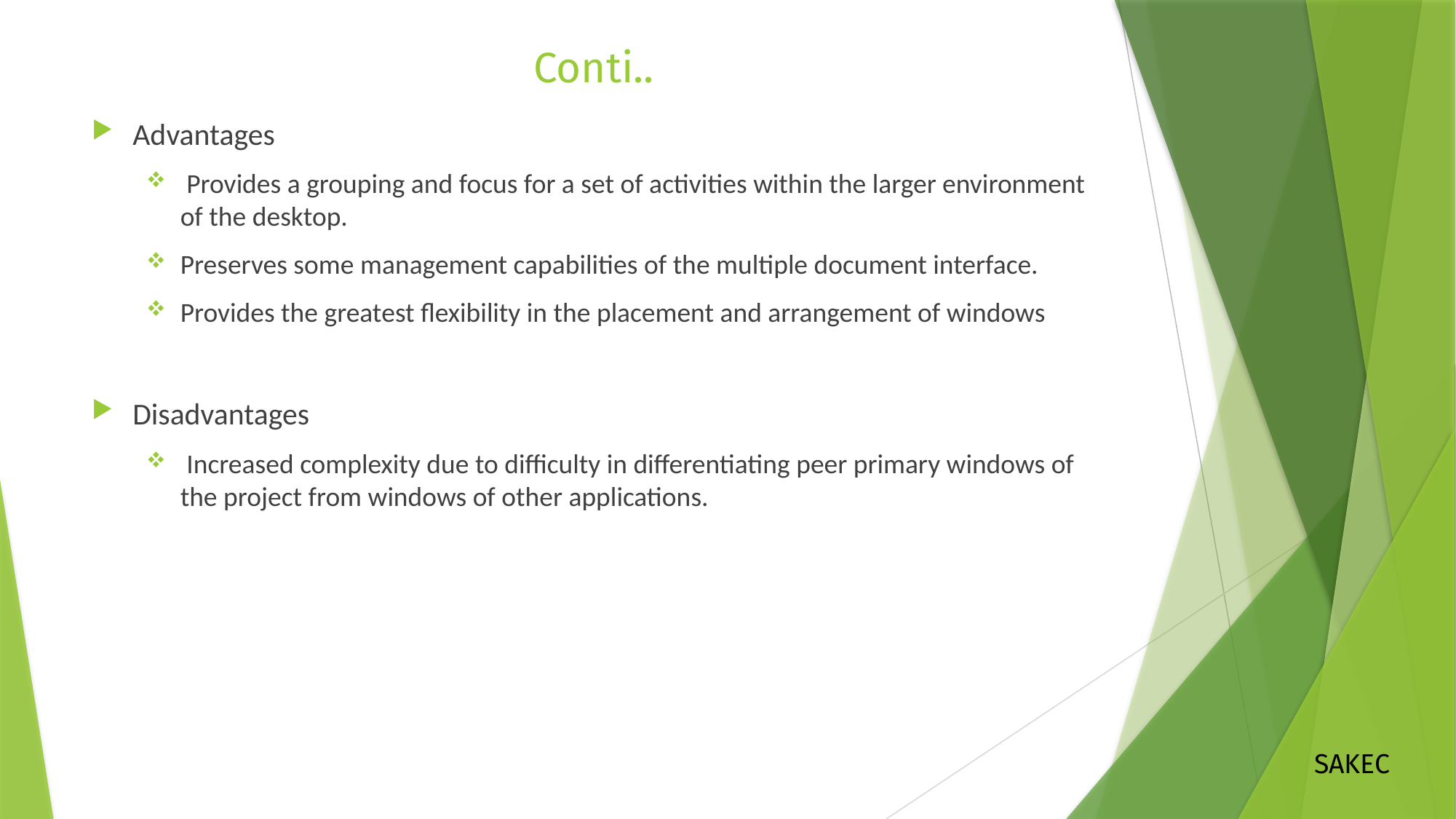

# Conti..
Advantages
 Provides a grouping and focus for a set of activities within the larger environment of the desktop.
Preserves some management capabilities of the multiple document interface.
Provides the greatest flexibility in the placement and arrangement of windows

Disadvantages
 Increased complexity due to difficulty in differentiating peer primary windows of the project from windows of other applications.

SAKEC